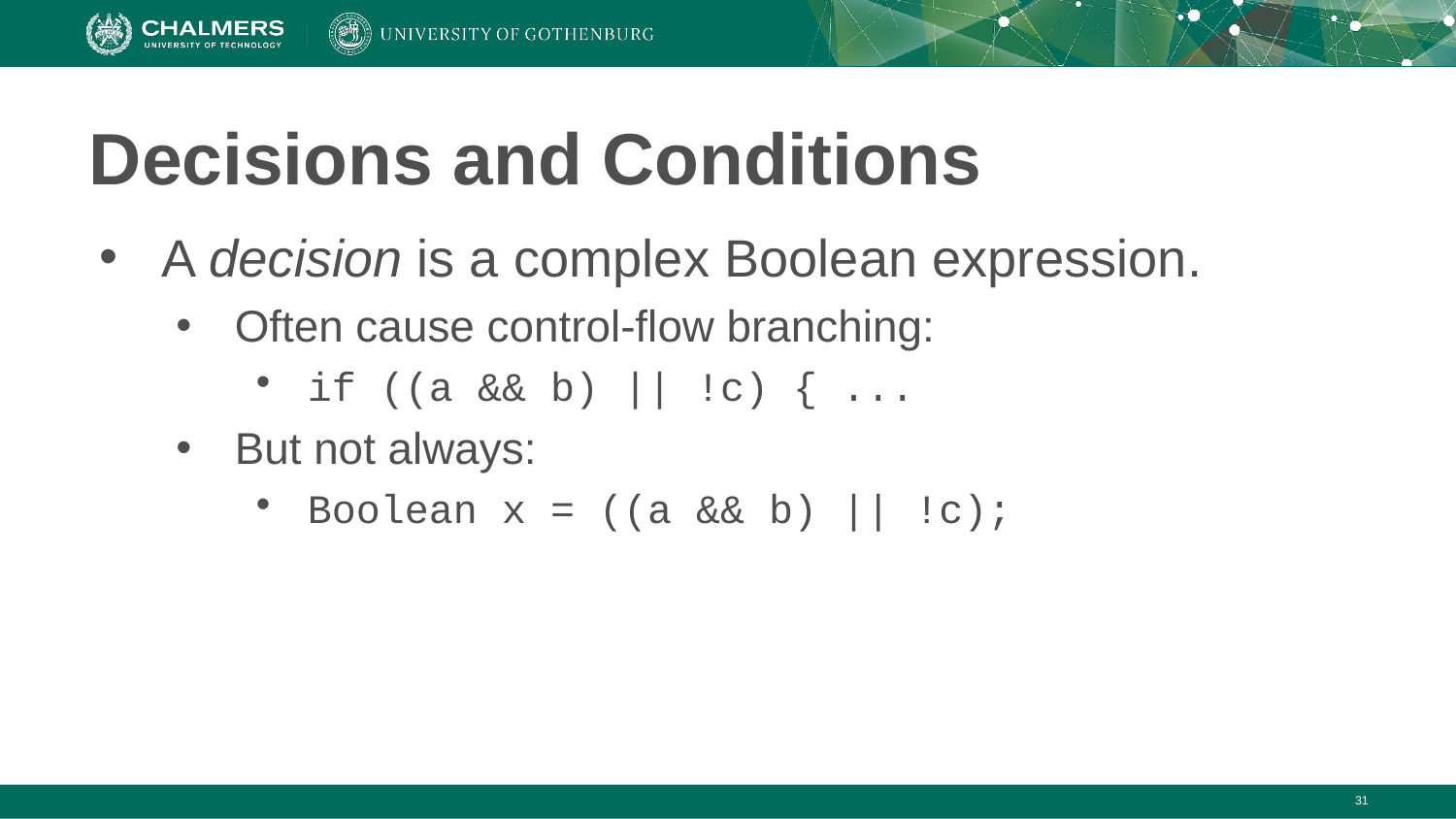

# Decisions and Conditions
A decision is a complex Boolean expression.
Often cause control-flow branching:
if ((a && b) || !c) { ...
But not always:
Boolean x = ((a && b) || !c);
31